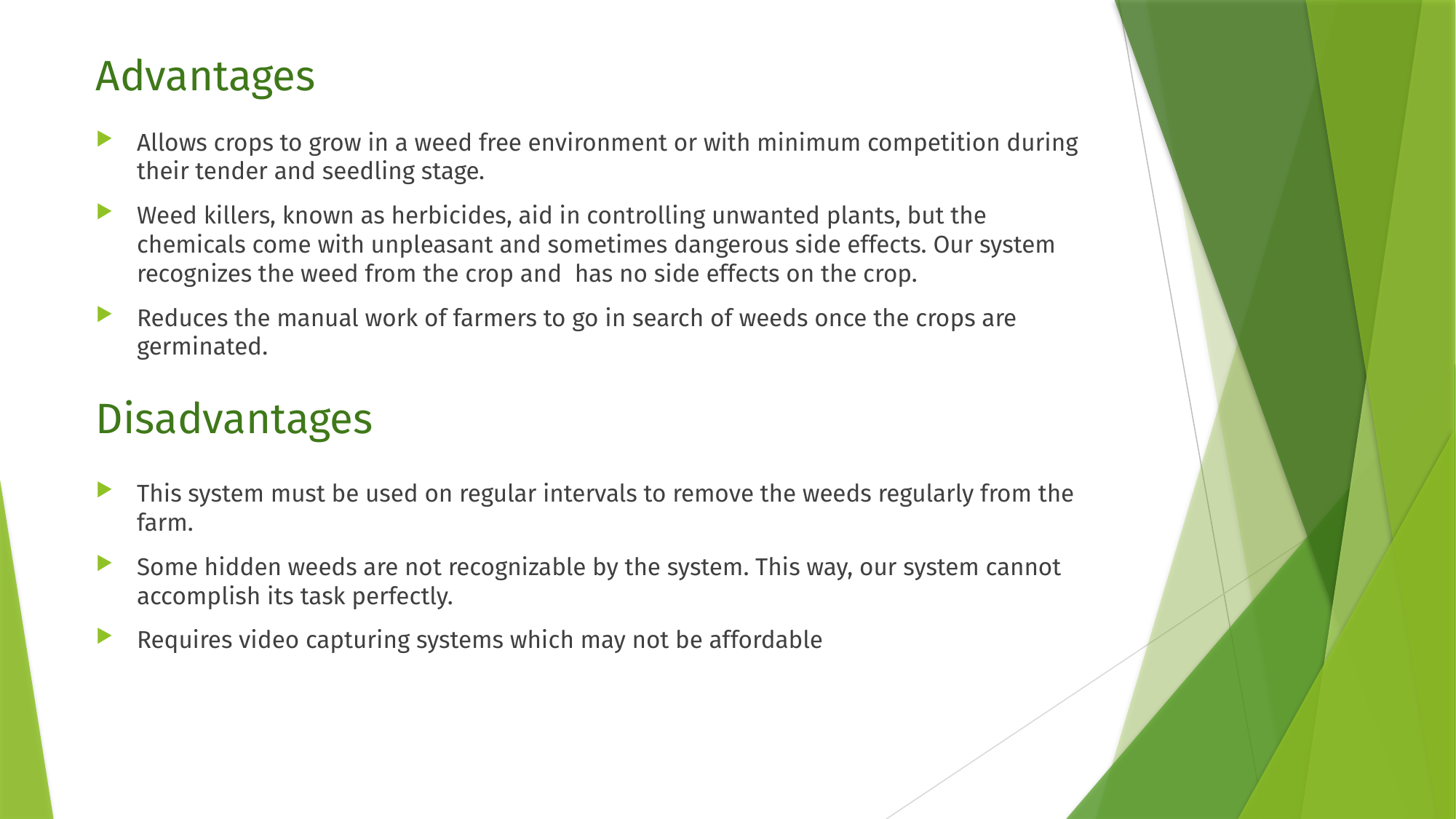

# Advantages
Allows crops to grow in a weed free environment or with minimum competition during their tender and seedling stage.
Weed killers, known as herbicides, aid in controlling unwanted plants, but the chemicals come with unpleasant and sometimes dangerous side effects. Our system recognizes the weed from the crop and  has no side effects on the crop.
Reduces the manual work of farmers to go in search of weeds once the crops are  germinated.
Disadvantages
This system must be used on regular intervals to remove the weeds regularly from the farm.
Some hidden weeds are not recognizable by the system. This way, our system cannot accomplish its task perfectly.
Requires video capturing systems which may not be affordable